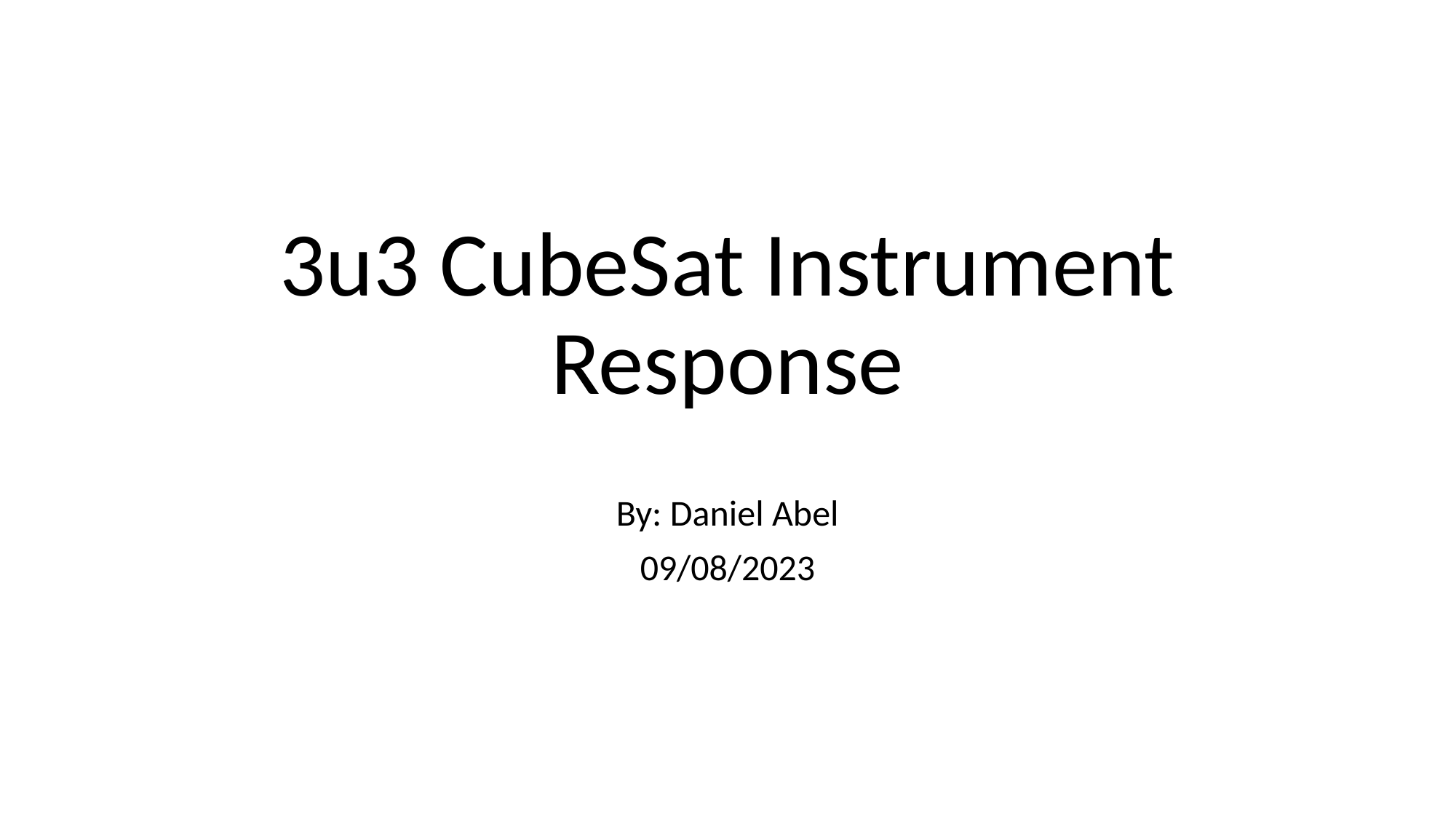

# 3u3 CubeSat Instrument Response

By: Daniel Abel
09/08/2023